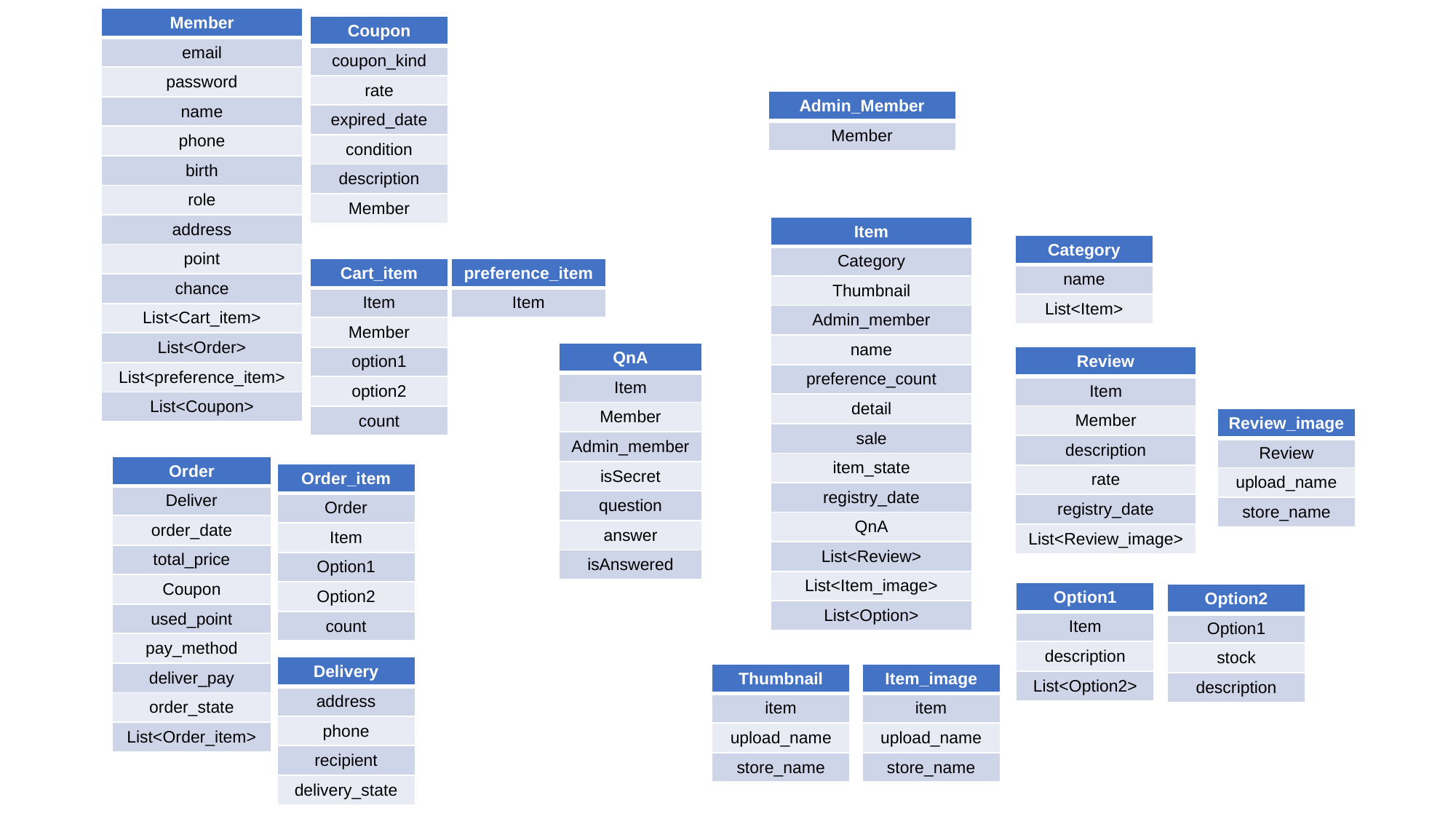

| Member |
| --- |
| email |
| password |
| name |
| phone |
| birth |
| role |
| address |
| point |
| chance |
| List<Cart\_item> |
| List<Order> |
| List<preference\_item> |
| List<Coupon> |
| Coupon |
| --- |
| coupon\_kind |
| rate |
| expired\_date |
| condition |
| description |
| Member |
| Admin\_Member |
| --- |
| Member |
| Item |
| --- |
| Category |
| Thumbnail |
| Admin\_member |
| name |
| preference\_count |
| detail |
| sale |
| item\_state |
| registry\_date |
| QnA |
| List<Review> |
| List<Item\_image> |
| List<Option> |
| Category |
| --- |
| name |
| List<Item> |
| Cart\_item |
| --- |
| Item |
| Member |
| option1 |
| option2 |
| count |
| preference\_item |
| --- |
| Item |
| QnA |
| --- |
| Item |
| Member |
| Admin\_member |
| isSecret |
| question |
| answer |
| isAnswered |
| Review |
| --- |
| Item |
| Member |
| description |
| rate |
| registry\_date |
| List<Review\_image> |
| Review\_image |
| --- |
| Review |
| upload\_name |
| store\_name |
| Order |
| --- |
| Deliver |
| order\_date |
| total\_price |
| Coupon |
| used\_point |
| pay\_method |
| deliver\_pay |
| order\_state |
| List<Order\_item> |
| Order\_item |
| --- |
| Order |
| Item |
| Option1 |
| Option2 |
| count |
| Option1 |
| --- |
| Item |
| description |
| List<Option2> |
| Option2 |
| --- |
| Option1 |
| stock |
| description |
| Delivery |
| --- |
| address |
| phone |
| recipient |
| delivery\_state |
| Thumbnail |
| --- |
| item |
| upload\_name |
| store\_name |
| Item\_image |
| --- |
| item |
| upload\_name |
| store\_name |